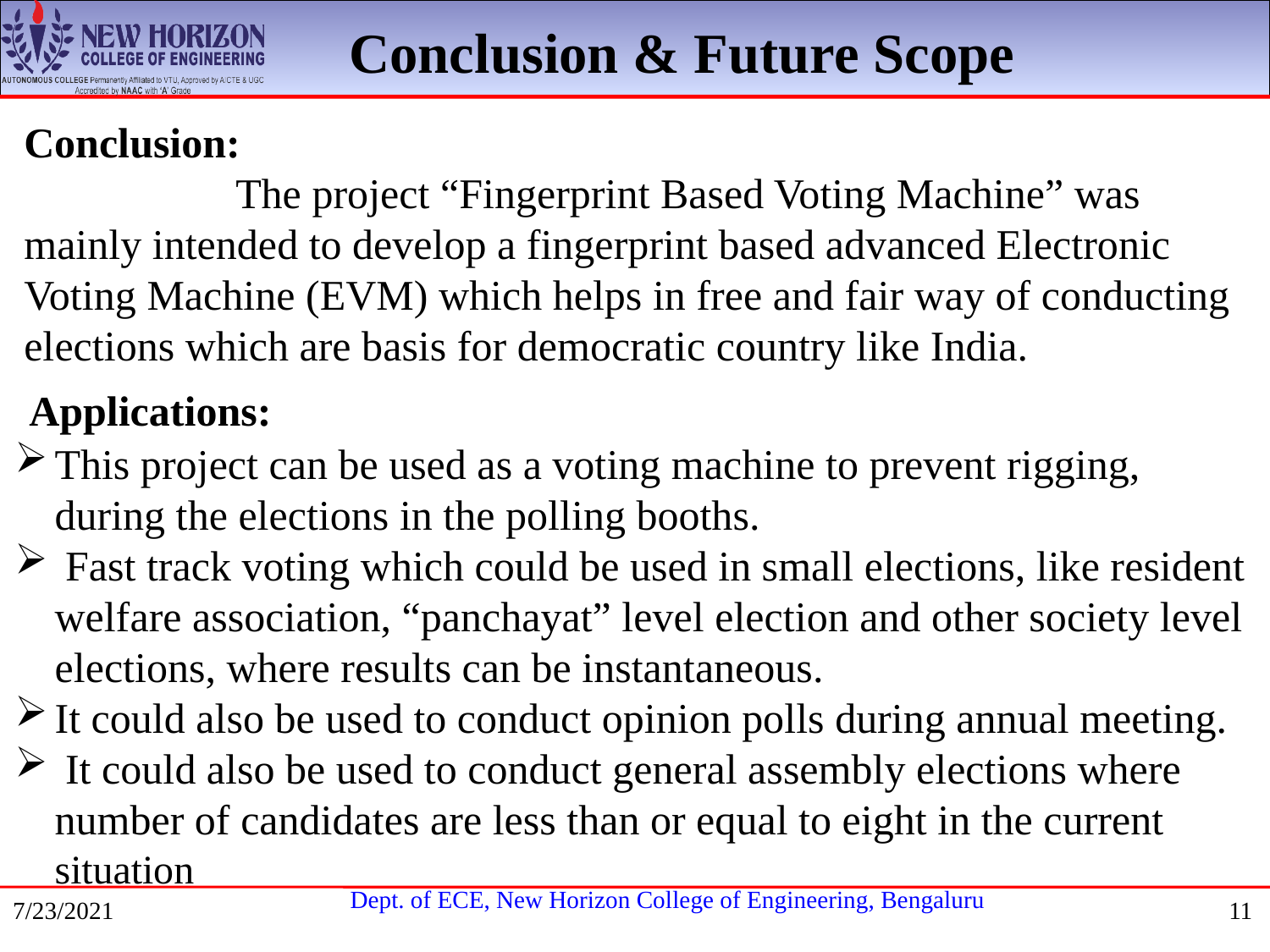

Conclusion & Future Scope
Conclusion:
                    The project “Fingerprint Based Voting Machine” was mainly intended to develop a fingerprint based advanced Electronic Voting Machine (EVM) which helps in free and fair way of conducting elections which are basis for democratic country like India.
 Applications:
This project can be used as a voting machine to prevent rigging, during the elections in the polling booths.
 Fast track voting which could be used in small elections, like resident welfare association, “panchayat” level election and other society level elections, where results can be instantaneous.
It could also be used to conduct opinion polls during annual meeting.
 It could also be used to conduct general assembly elections where number of candidates are less than or equal to eight in the current situation
7/23/2021
11